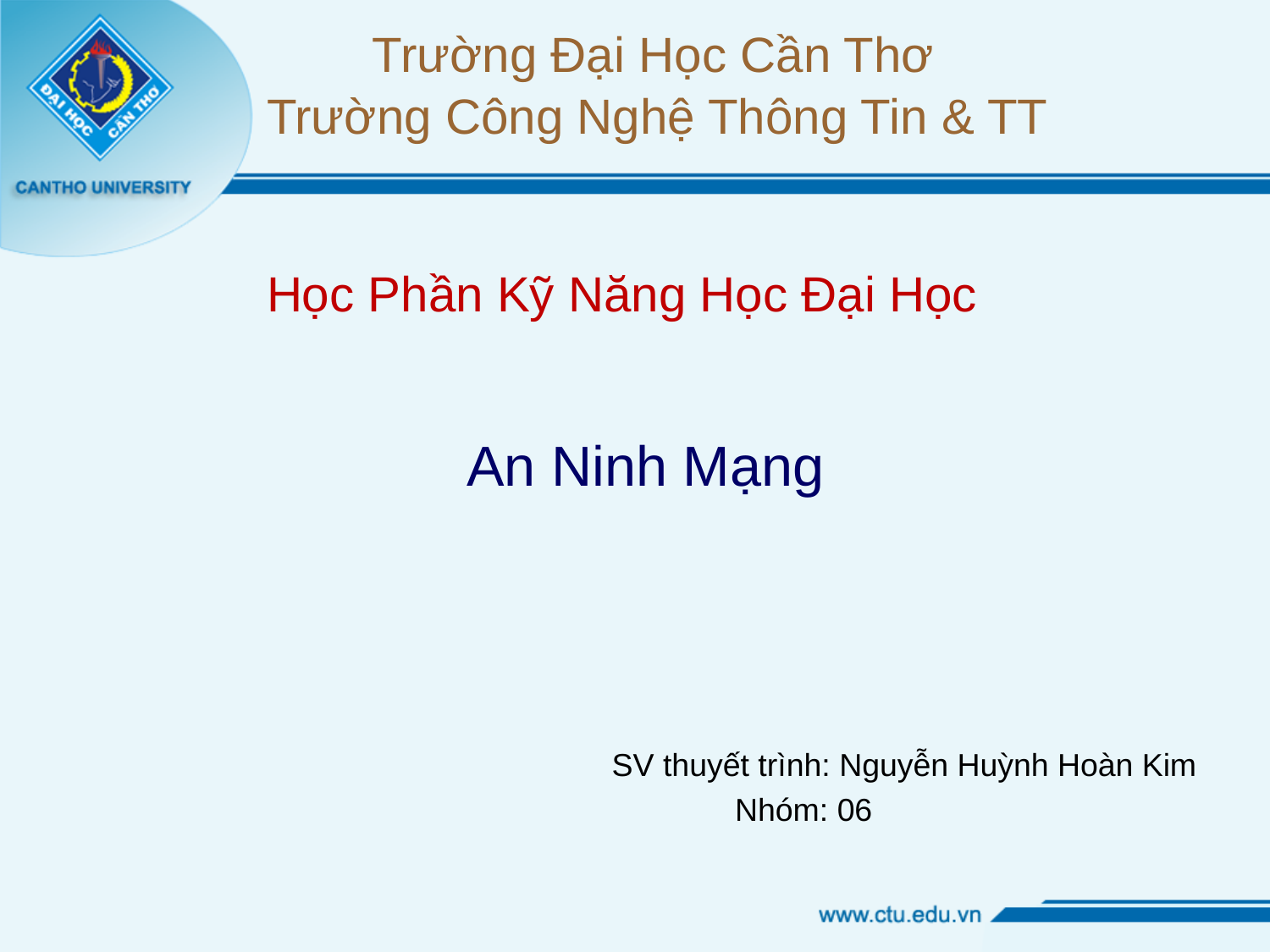

# Trường Đại Học Cần Thơ Trường Công Nghệ Thông Tin & TT Học Phần Kỹ Năng Học Đại Học
An Ninh Mạng

	            	 	   	 SV thuyết trình: Nguyễn Huỳnh Hoàn Kim
                   	       Nhóm: 06